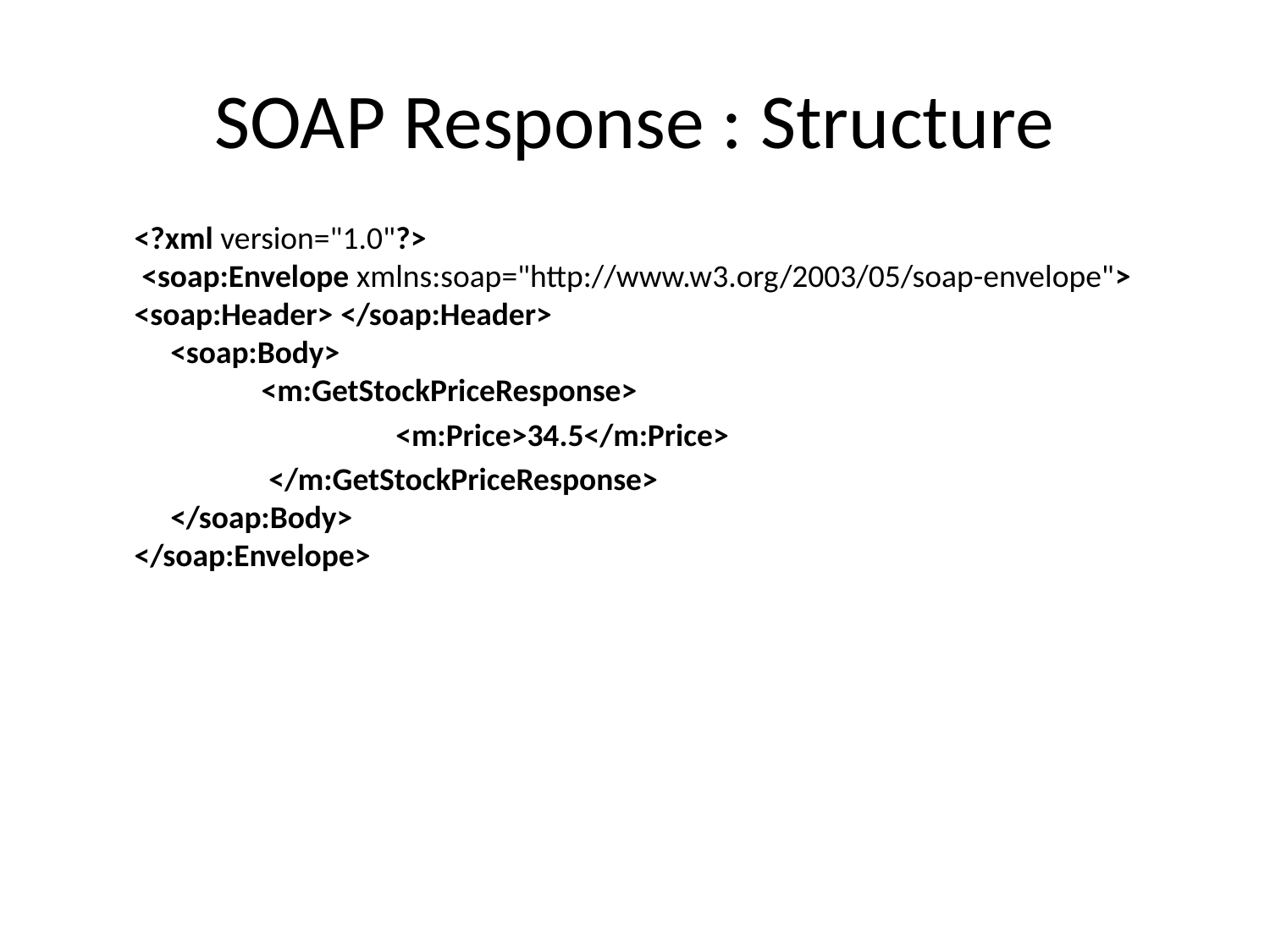

# SOAP Response : Structure
	<?xml version="1.0"?>
 <soap:Envelope xmlns:soap="http://www.w3.org/2003/05/soap-envelope"> 	<soap:Header> </soap:Header>
     <soap:Body>
	<m:GetStockPriceResponse>
   			 <m:Price>34.5</m:Price>
 		 </m:GetStockPriceResponse>
     </soap:Body>
</soap:Envelope>